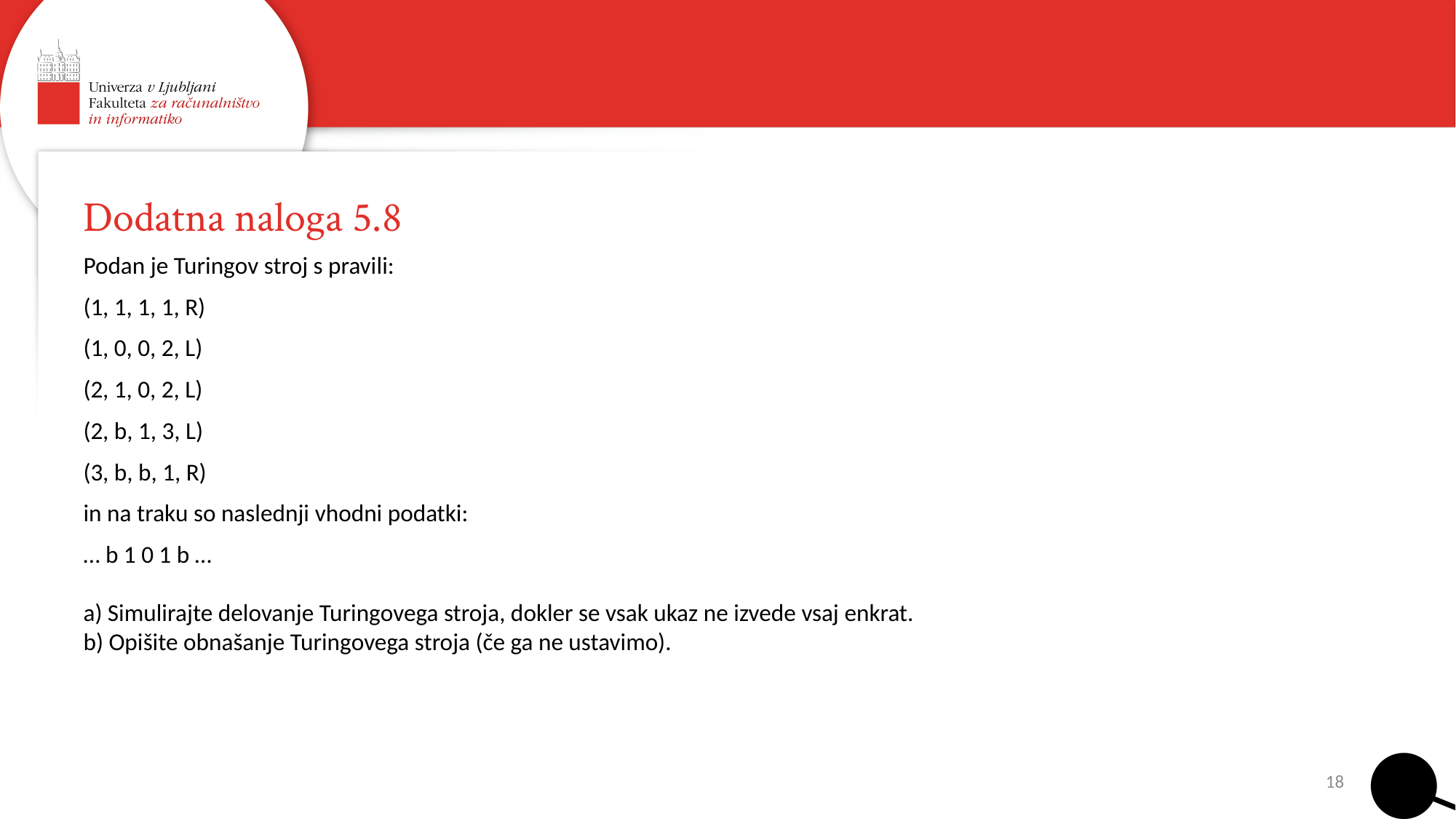

# Dodatna naloga 5.8
Podan je Turingov stroj s pravili:
(1, 1, 1, 1, R)
(1, 0, 0, 2, L)
(2, 1, 0, 2, L)
(2, b, 1, 3, L)
(3, b, b, 1, R)
in na traku so naslednji vhodni podatki:
… b 1 0 1 b …

a) Simulirajte delovanje Turingovega stroja, dokler se vsak ukaz ne izvede vsaj enkrat.
b) Opišite obnašanje Turingovega stroja (če ga ne ustavimo).
18